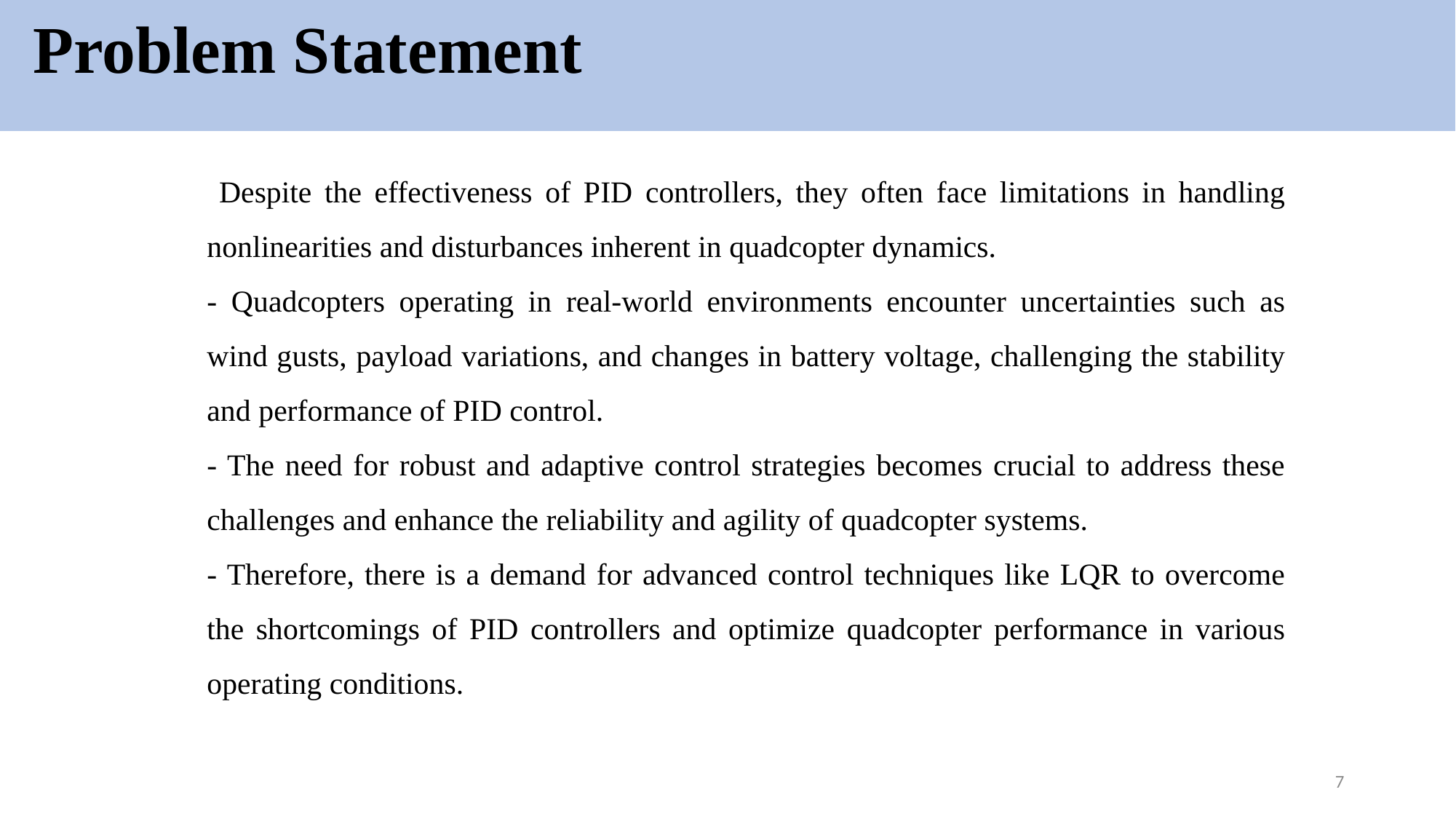

# Problem Statement

 Despite the effectiveness of PID controllers, they often face limitations in handling nonlinearities and disturbances inherent in quadcopter dynamics.
- Quadcopters operating in real-world environments encounter uncertainties such as wind gusts, payload variations, and changes in battery voltage, challenging the stability and performance of PID control.
- The need for robust and adaptive control strategies becomes crucial to address these challenges and enhance the reliability and agility of quadcopter systems.
- Therefore, there is a demand for advanced control techniques like LQR to overcome the shortcomings of PID controllers and optimize quadcopter performance in various operating conditions.
7